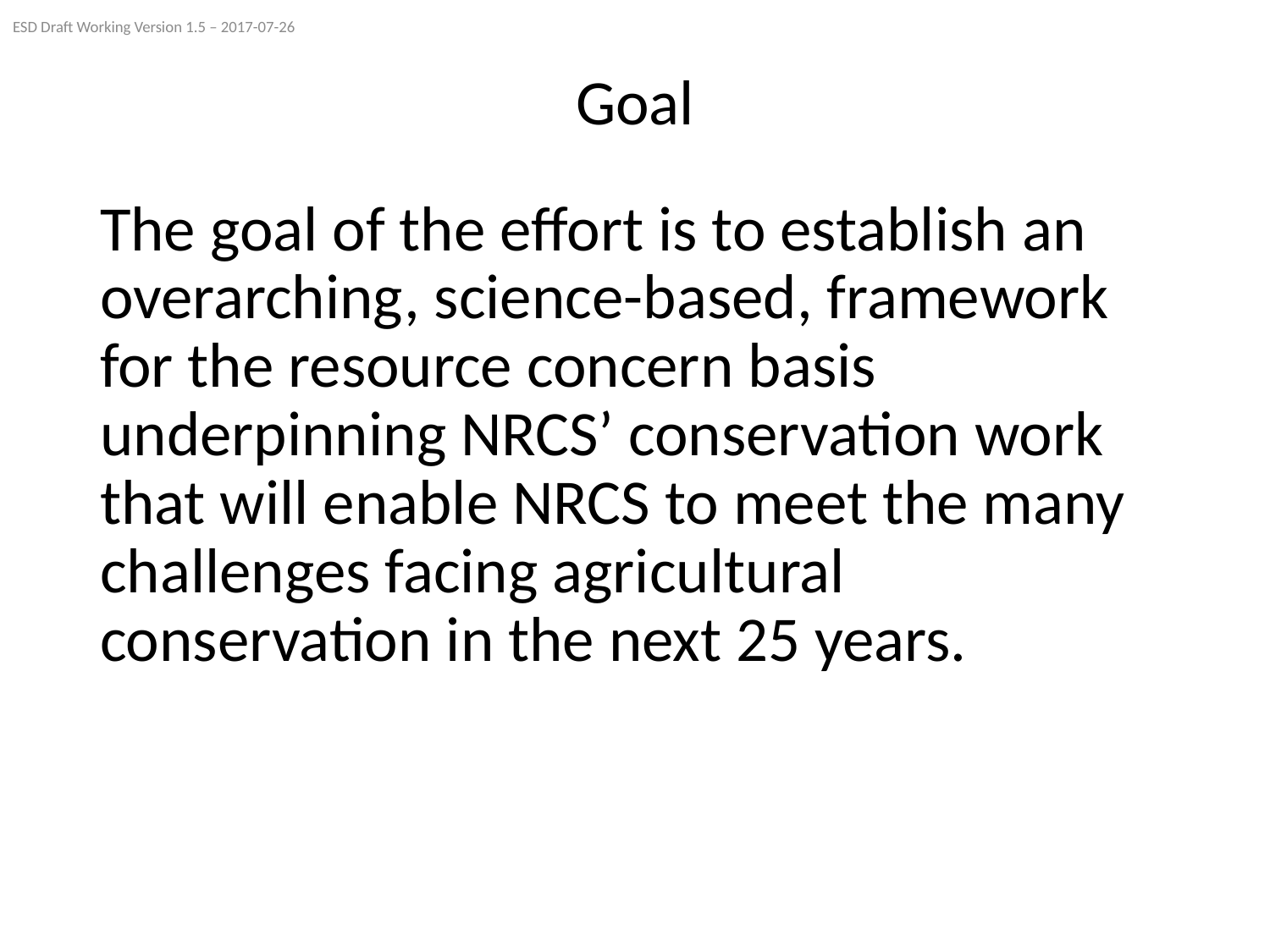

ESD Draft Working Version 1.5 – 2017-07-26
# Goal
The goal of the effort is to establish an overarching, science-based, framework for the resource concern basis underpinning NRCS’ conservation work that will enable NRCS to meet the many challenges facing agricultural conservation in the next 25 years.